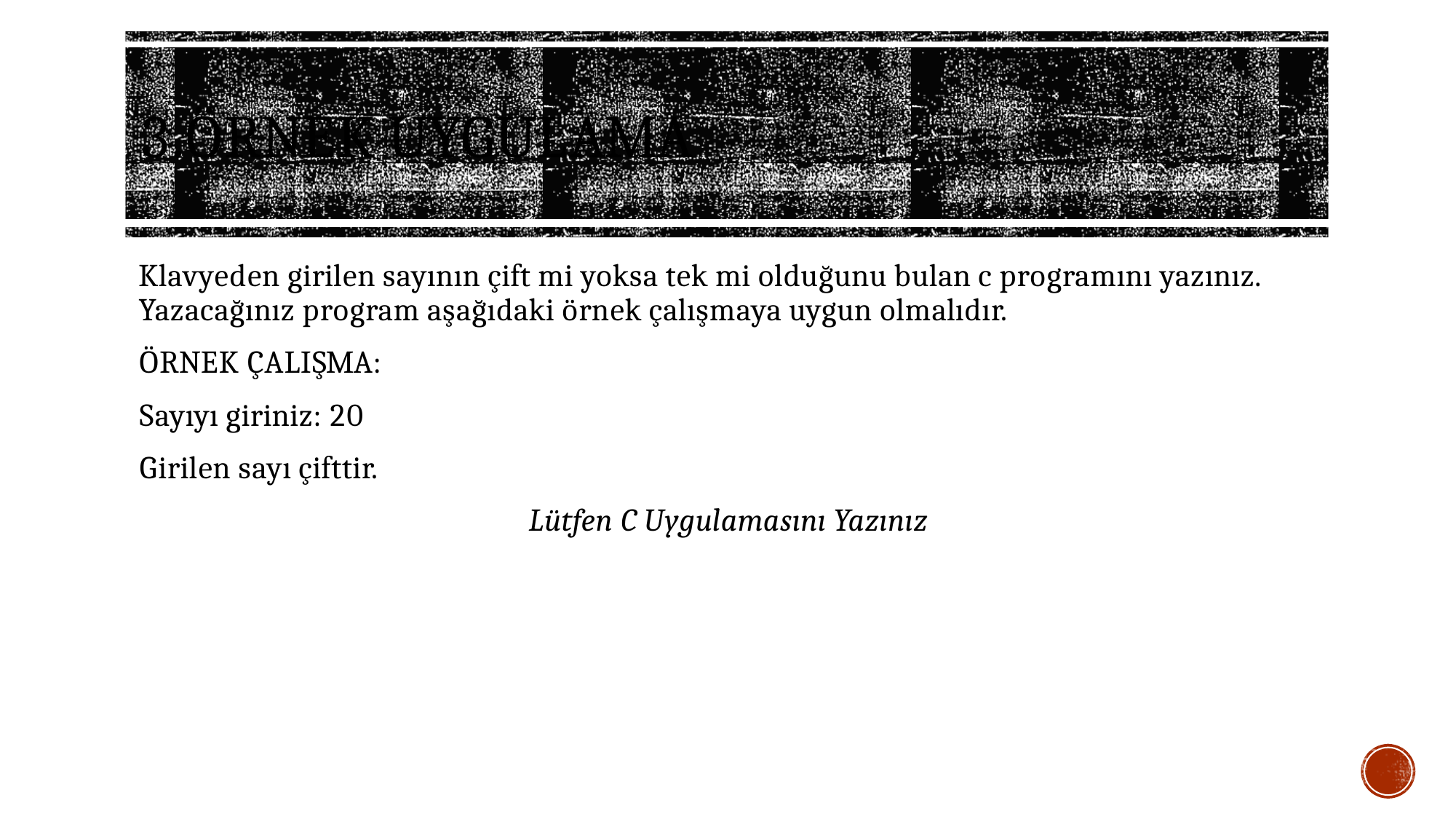

# 3.ÖRNEK UYGULAMA
Klavyeden girilen sayının çift mi yoksa tek mi olduğunu bulan c programını yazınız. Yazacağınız program aşağıdaki örnek çalışmaya uygun olmalıdır.
ÖRNEK ÇALIŞMA:
Sayıyı giriniz: 20
Girilen sayı çifttir.
Lütfen C Uygulamasını Yazınız